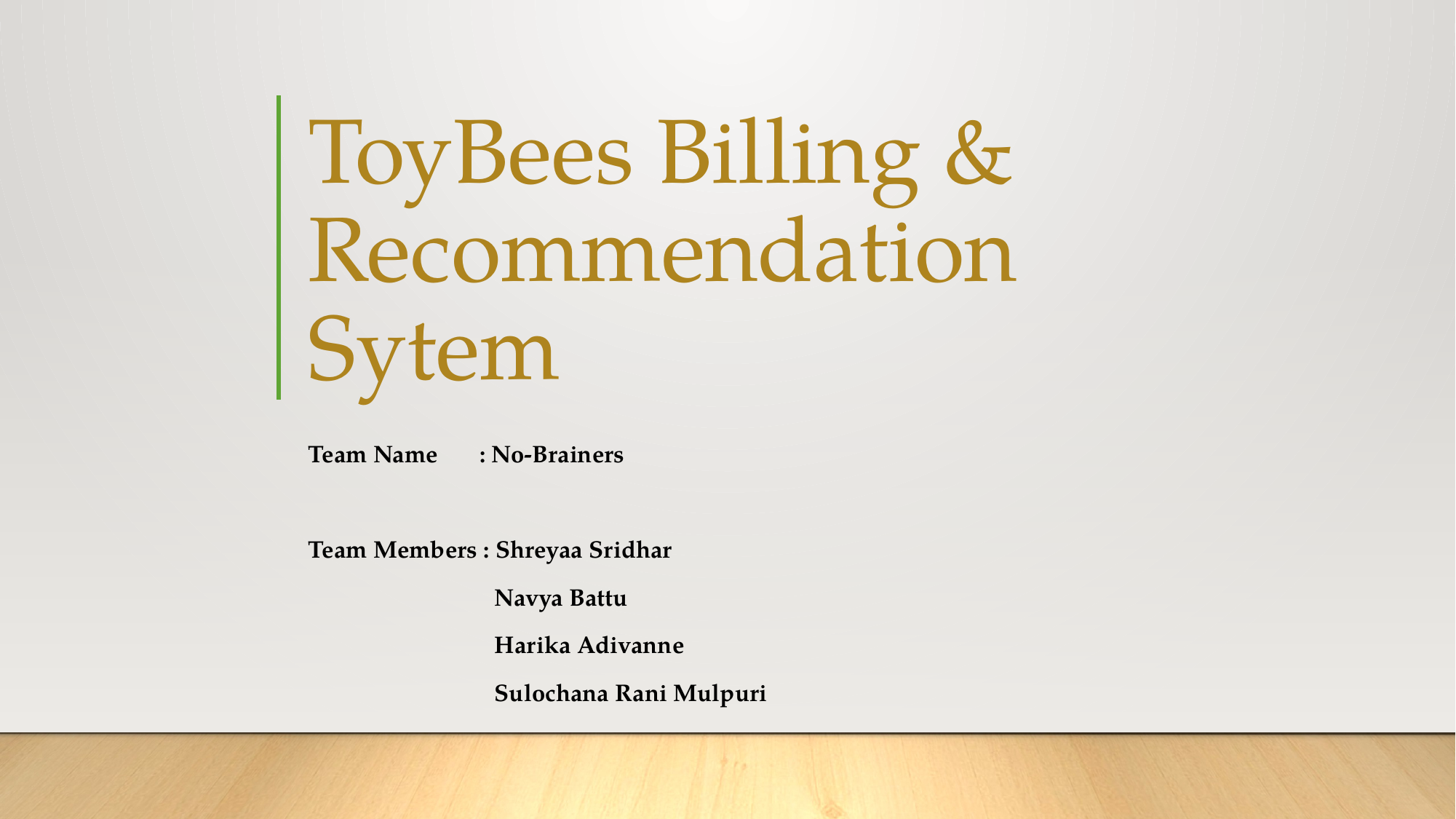

# ToyBees Billing & Recommendation Sytem
Team Name       : No-Brainers

Team Members : Shreyaa Sridhar
                               Navya Battu
                               Harika Adivanne
                               Sulochana Rani Mulpuri